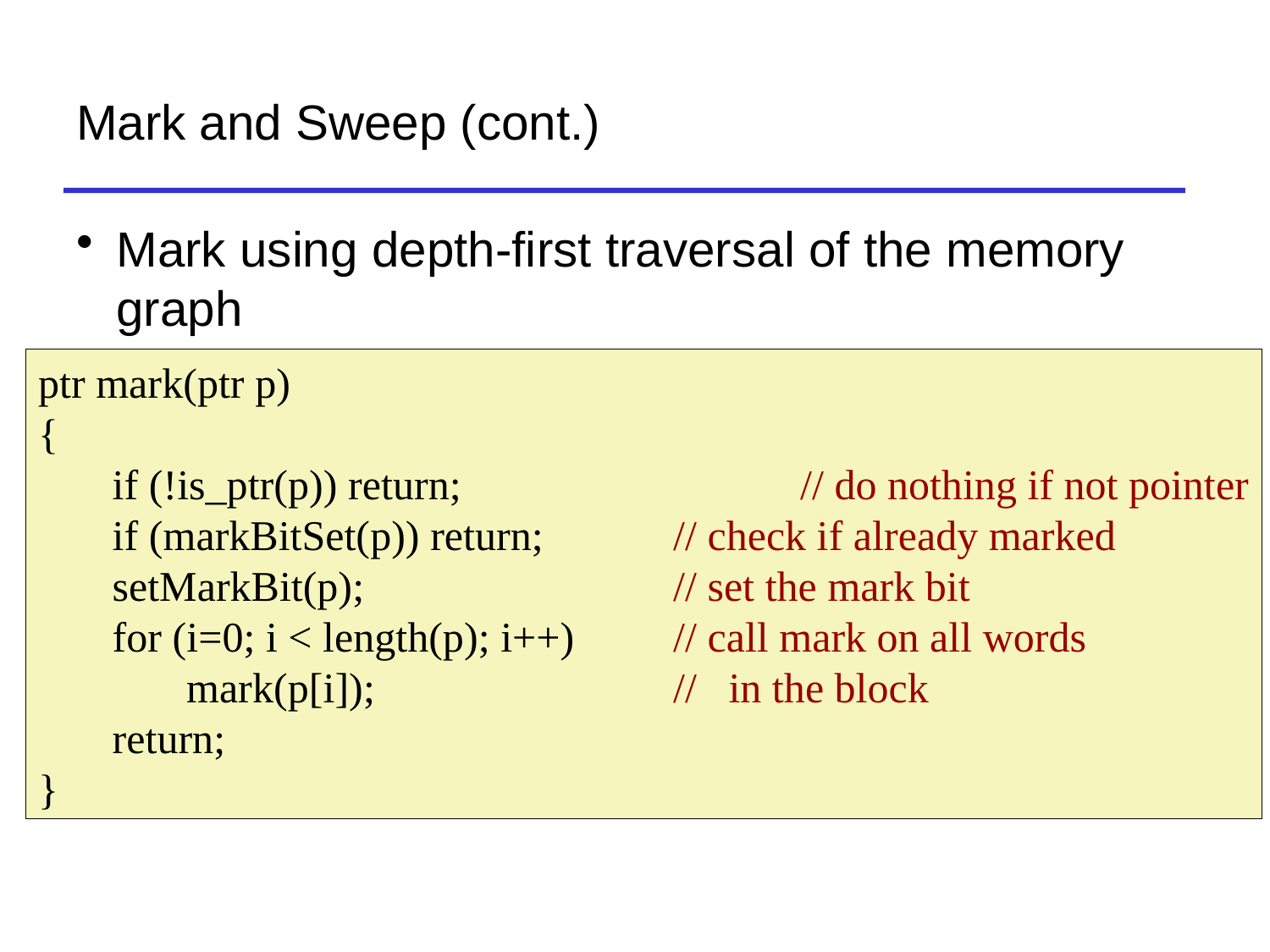

Mark and Sweep (cont.)
Mark using depth-first traversal of the memory graph
ptr mark(ptr p)
{
       if (!is_ptr(p)) return;        		// do nothing if not pointer
       if (markBitSet(p)) return;   	// check if already marked
       setMarkBit(p);                 		// set the mark bit
       for (i=0; i < length(p); i++)	// call mark on all words
              mark(p[i]); 			//   in the block
       return;
}